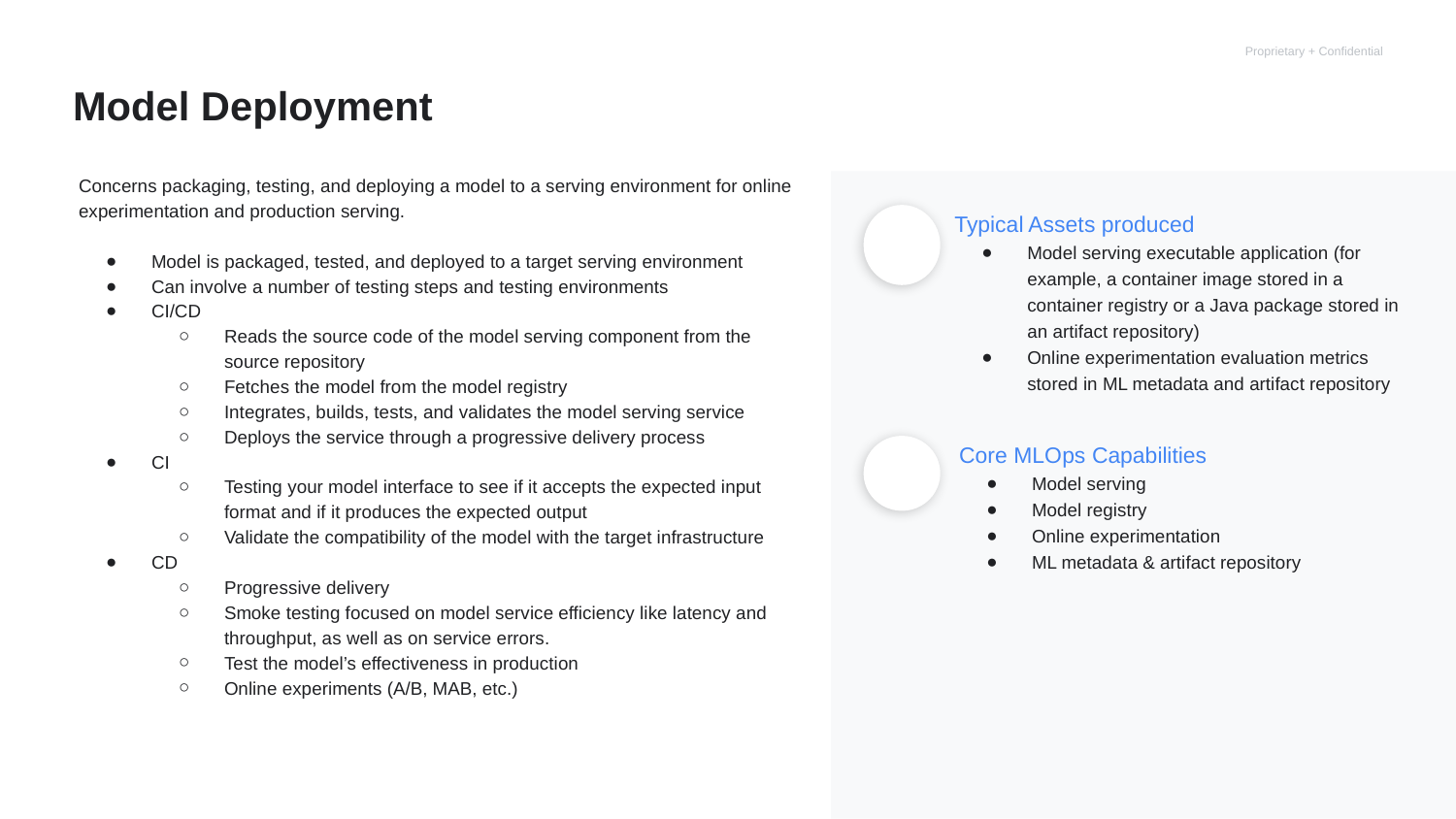

# Model Deployment
Concerns packaging, testing, and deploying a model to a serving environment for online experimentation and production serving.

Model is packaged, tested, and deployed to a target serving environment
Can involve a number of testing steps and testing environments
CI/CD
Reads the source code of the model serving component from the source repository
Fetches the model from the model registry
Integrates, builds, tests, and validates the model serving service
Deploys the service through a progressive delivery process
CI
Testing your model interface to see if it accepts the expected input format and if it produces the expected output
Validate the compatibility of the model with the target infrastructure
CD
Progressive delivery
Smoke testing focused on model service efficiency like latency and throughput, as well as on service errors.
Test the model’s effectiveness in production
Online experiments (A/B, MAB, etc.)

Typical Assets produced
Model serving executable application (for example, a container image stored in a container registry or a Java package stored in an artifact repository)
Online experimentation evaluation metrics stored in ML metadata and artifact repository

Core MLOps Capabilities
Model serving
Model registry
Online experimentation
ML metadata & artifact repository